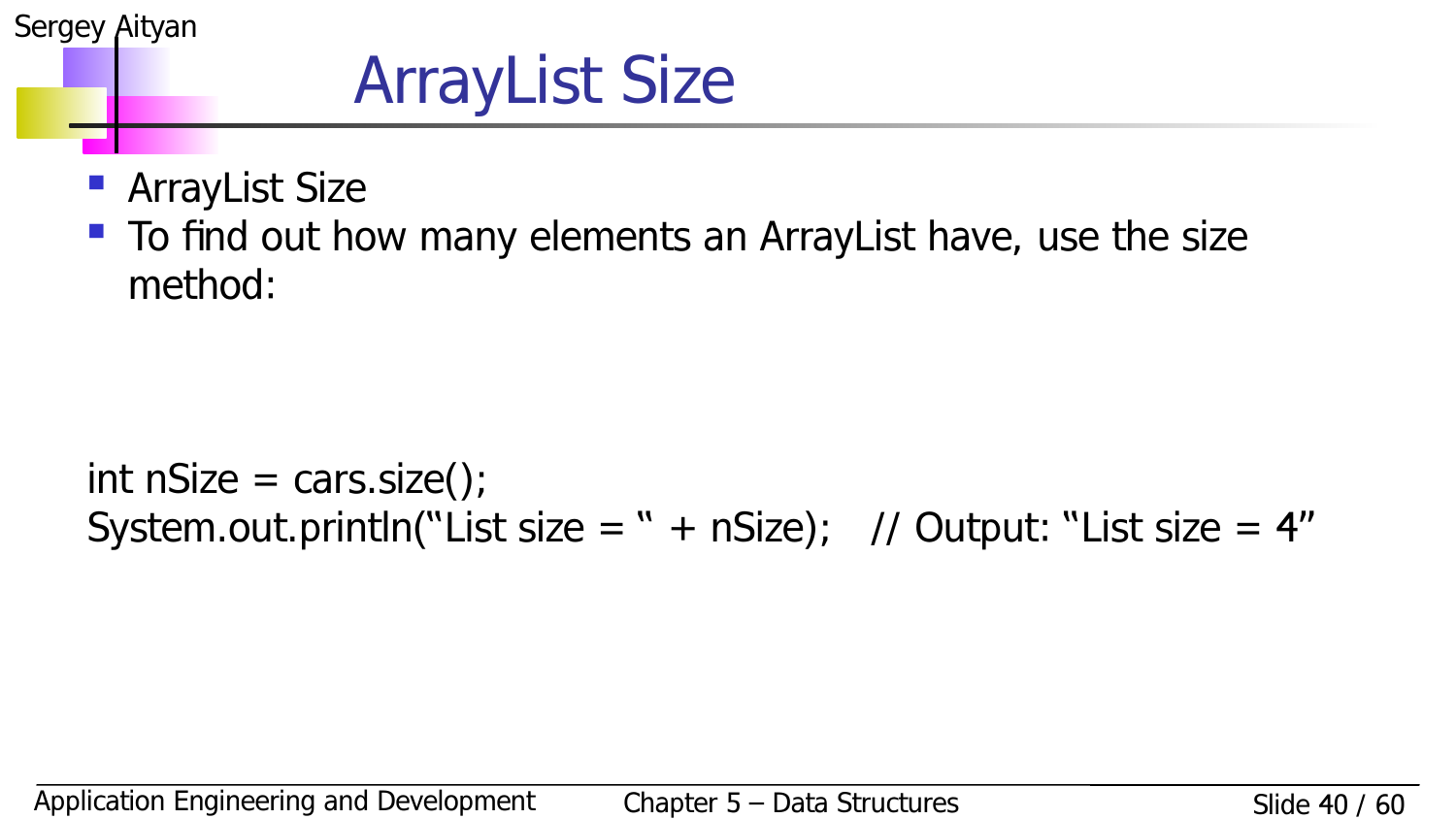

# ArrayList Size
ArrayList Size
To find out how many elements an ArrayList have, use the size method:

int nSize = cars.size();
System.out.println(“List size = “ + nSize);   // Output: “List size = 4”